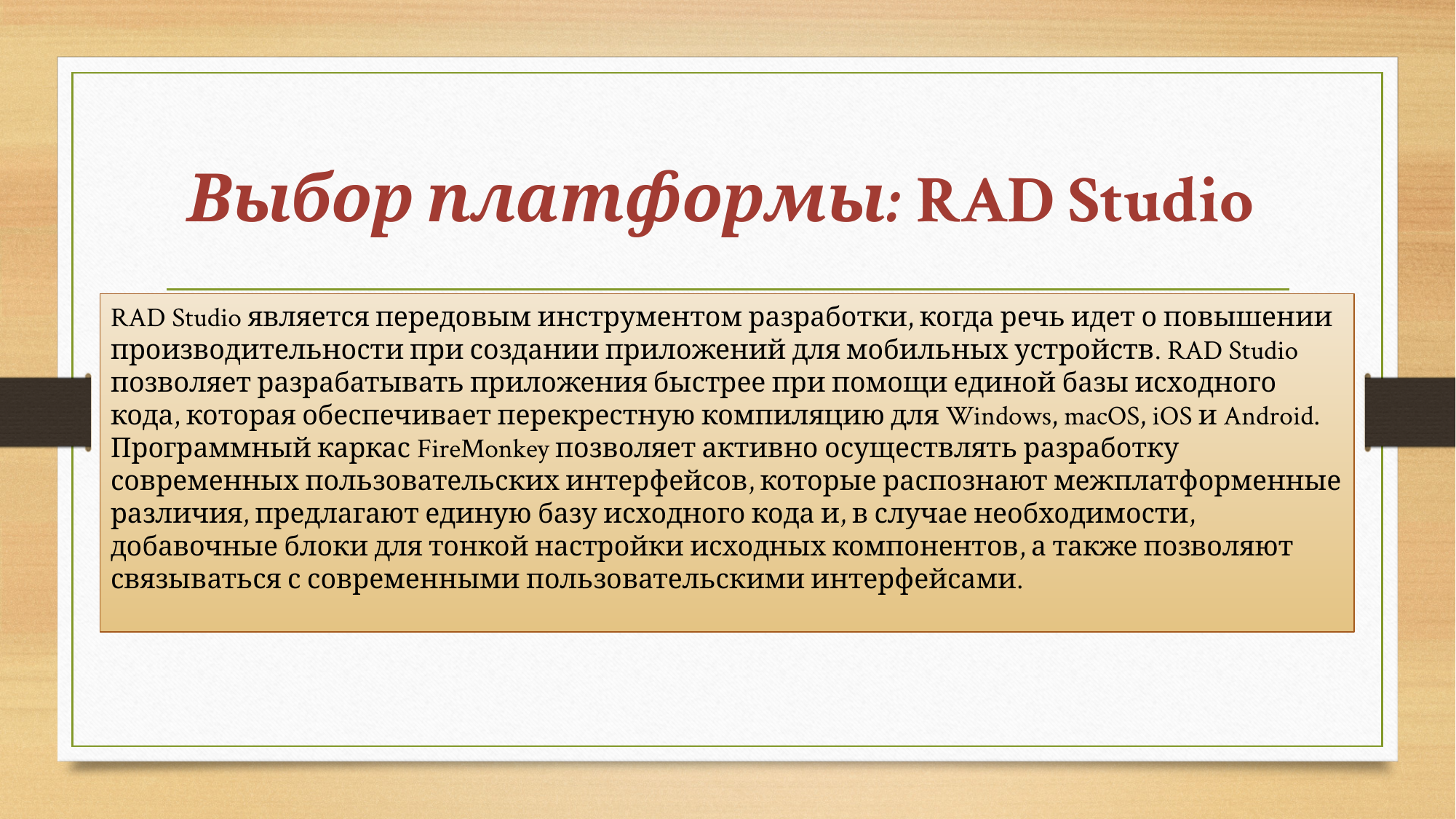

# Выбор платформы: RAD Studio
RAD Studio является передовым инструментом разработки, когда речь идет о повышении производительности при создании приложений для мобильных устройств. RAD Studio позволяет разрабатывать приложения быстрее при помощи единой базы исходного кода, которая обеспечивает перекрестную компиляцию для Windows, macOS, iOS и Android. Программный каркас FireMonkey позволяет активно осуществлять разработку современных пользовательских интерфейсов, которые распознают межплатформенные различия, предлагают единую базу исходного кода и, в случае необходимости, добавочные блоки для тонкой настройки исходных компонентов, а также позволяют связываться с современными пользовательскими интерфейсами.